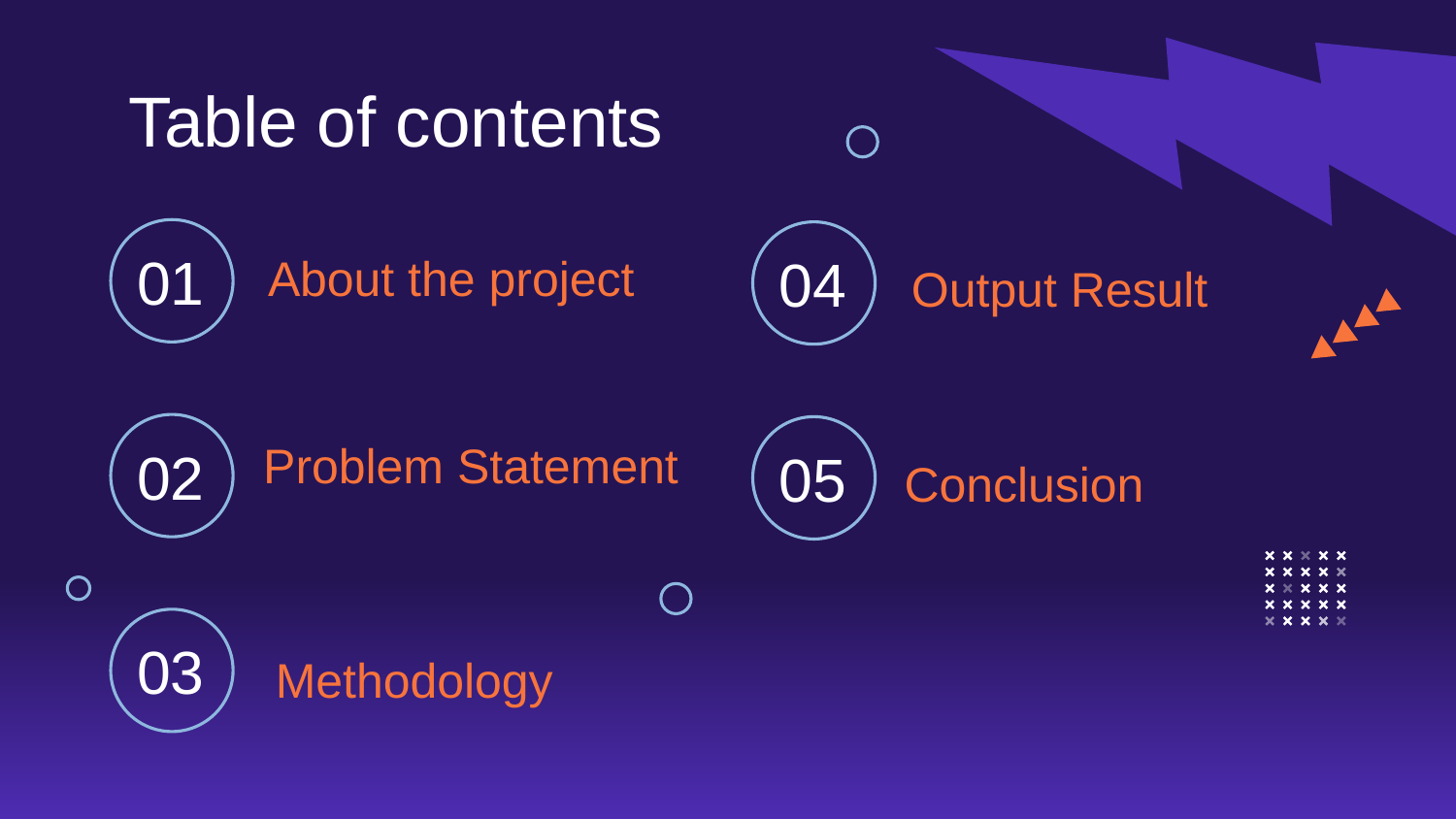

Table of contents

01
04

# About the project
Output Result
02
05

Problem Statement
Conclusion
03

Methodology